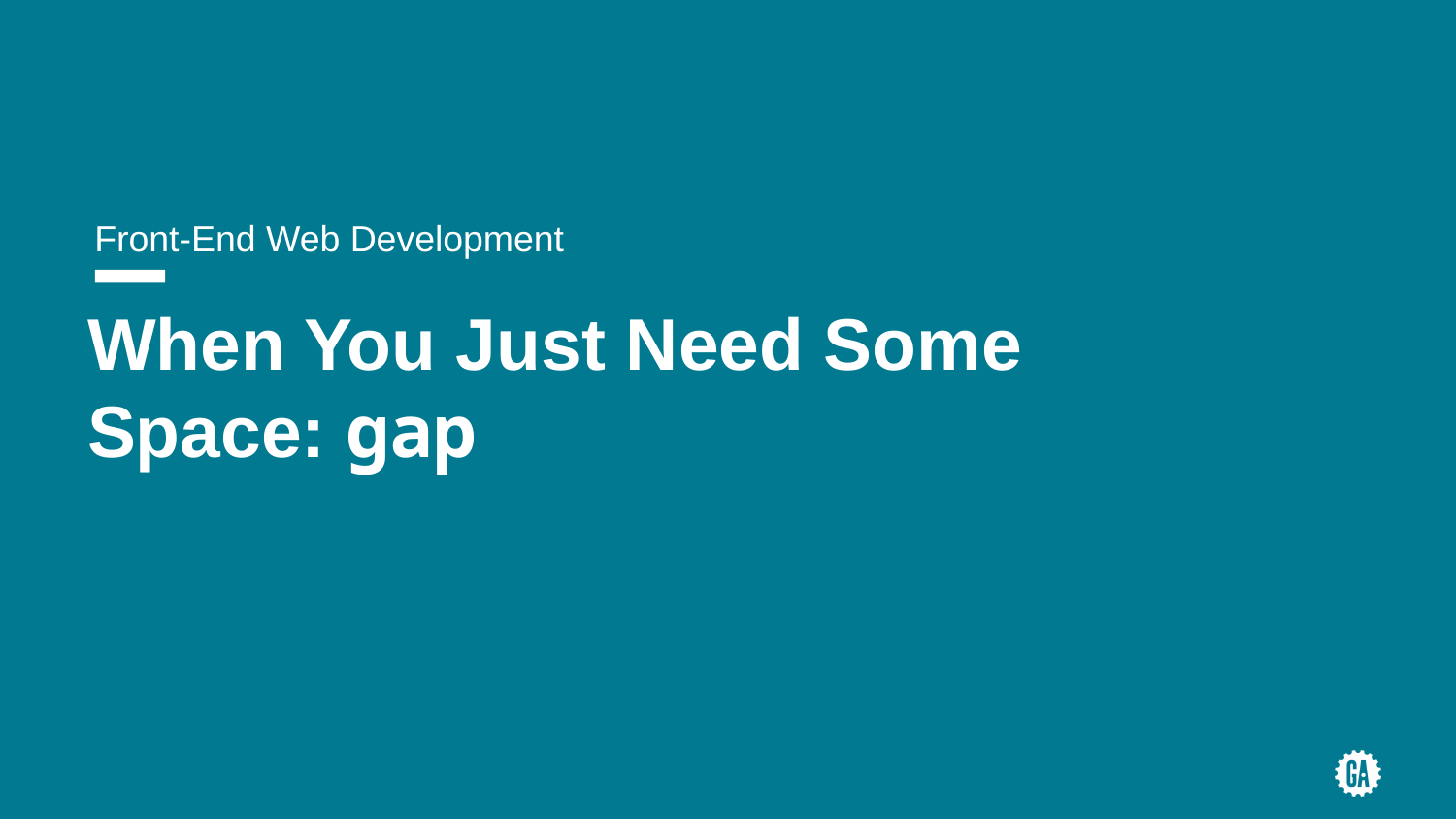

Front-End Web Development
# When You Just Need Some Space: gap